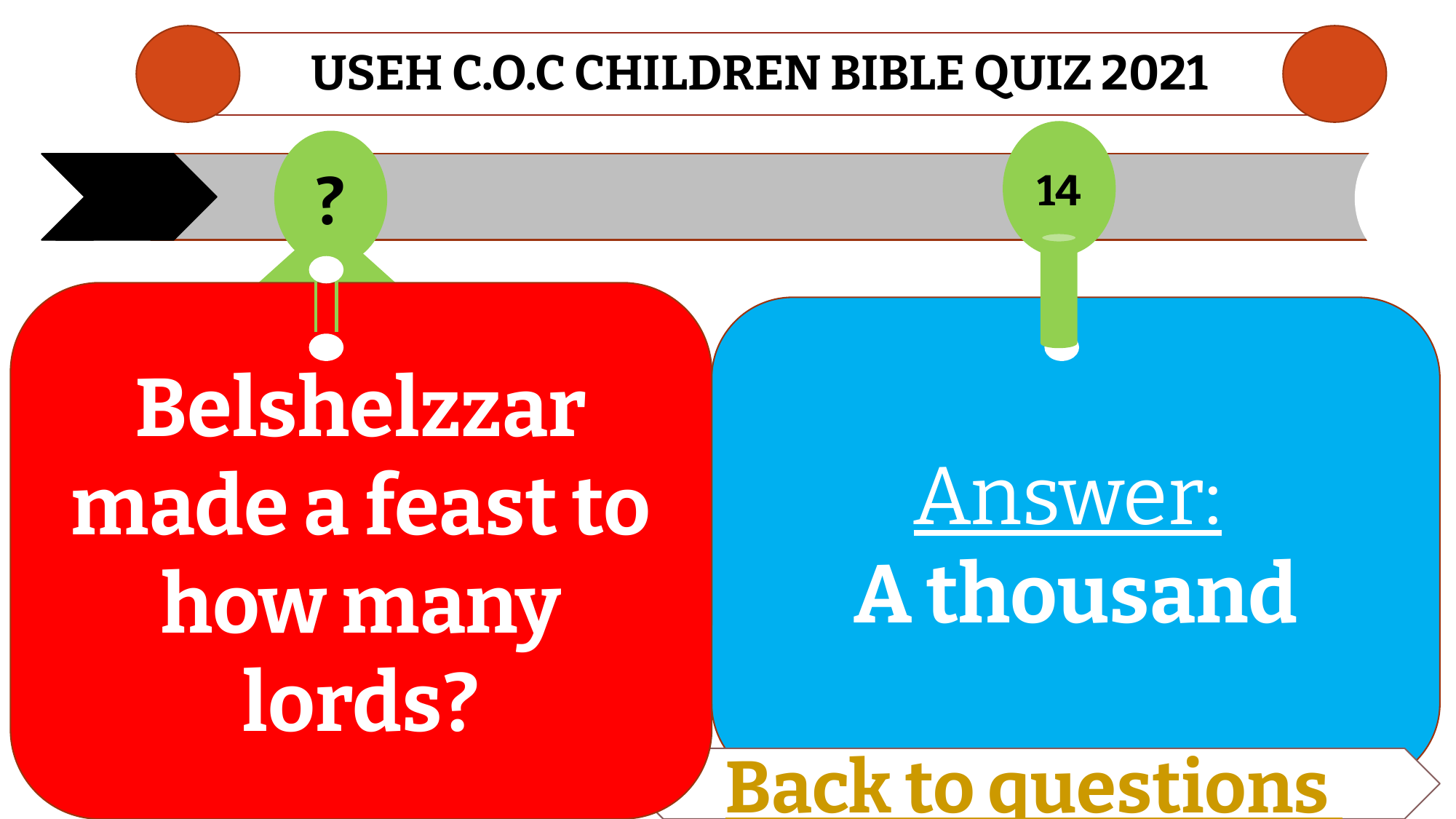

# USEH C.O.C CHILDREN Bible QUIZ 2021
14
?

Belshelzzar made a feast to how many lords?
Answer:
A thousand

Back to questions